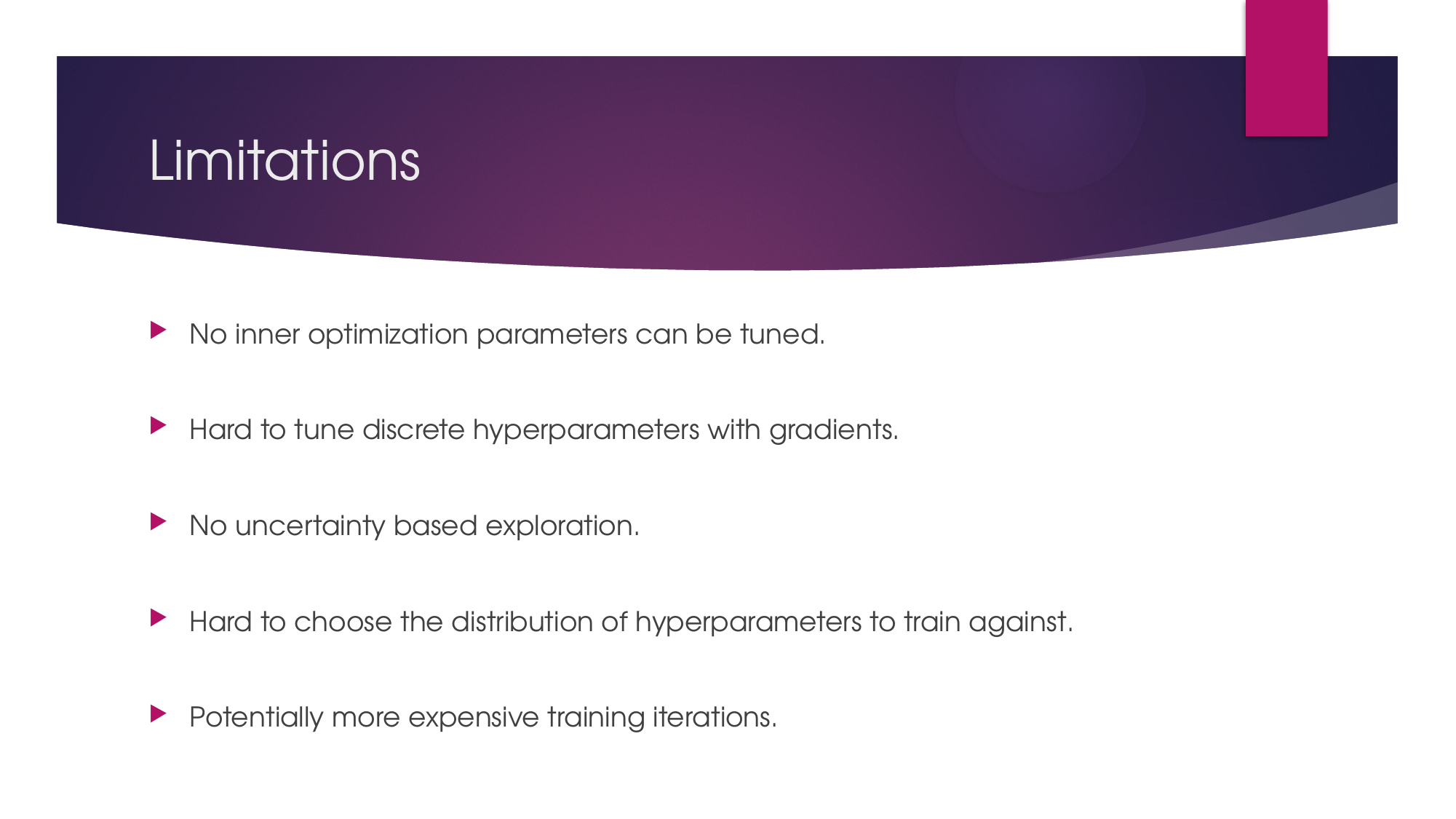

# Limitations
No inner optimization parameters can be tuned.

Hard to tune discrete hyperparameters with gradients.

No uncertainty based exploration.

Hard to choose the distribution of hyperparameters to train against.

Potentially more expensive training iterations.